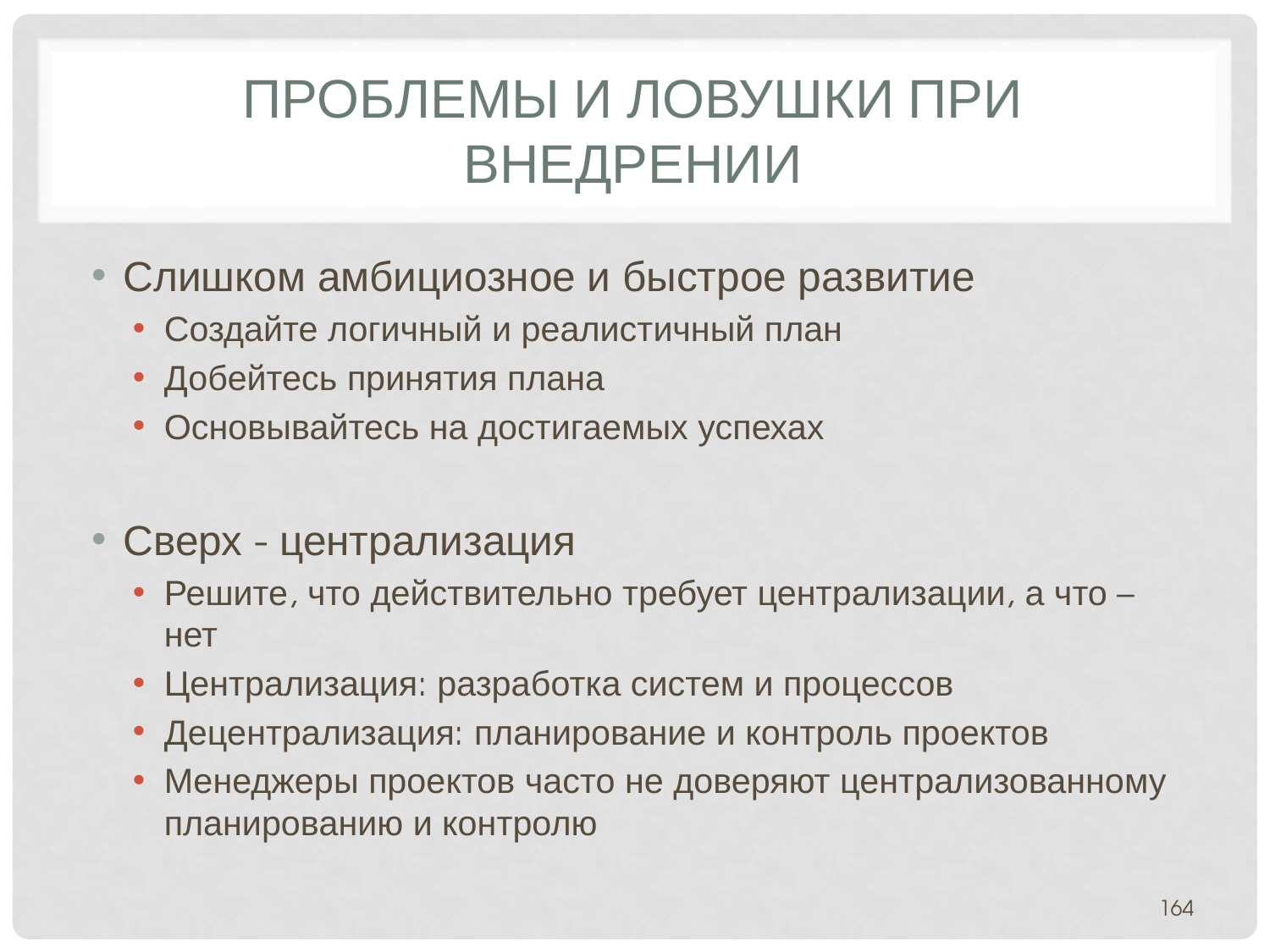

# ПРОБЛЕМЫ И ЛОВУШКИ ПРИ ВНЕДРЕНИИ
Слишком амбициозное и быстрое развитие
Создайте логичный и реалистичный план
Добейтесь принятия плана
Основывайтесь на достигаемых успехах

Сверх - централизация
Решите, что действительно требует централизации, а что – нет
Централизация: разработка систем и процессов
Децентрализация: планирование и контроль проектов
Менеджеры проектов часто не доверяют централизованному планированию и контролю
164